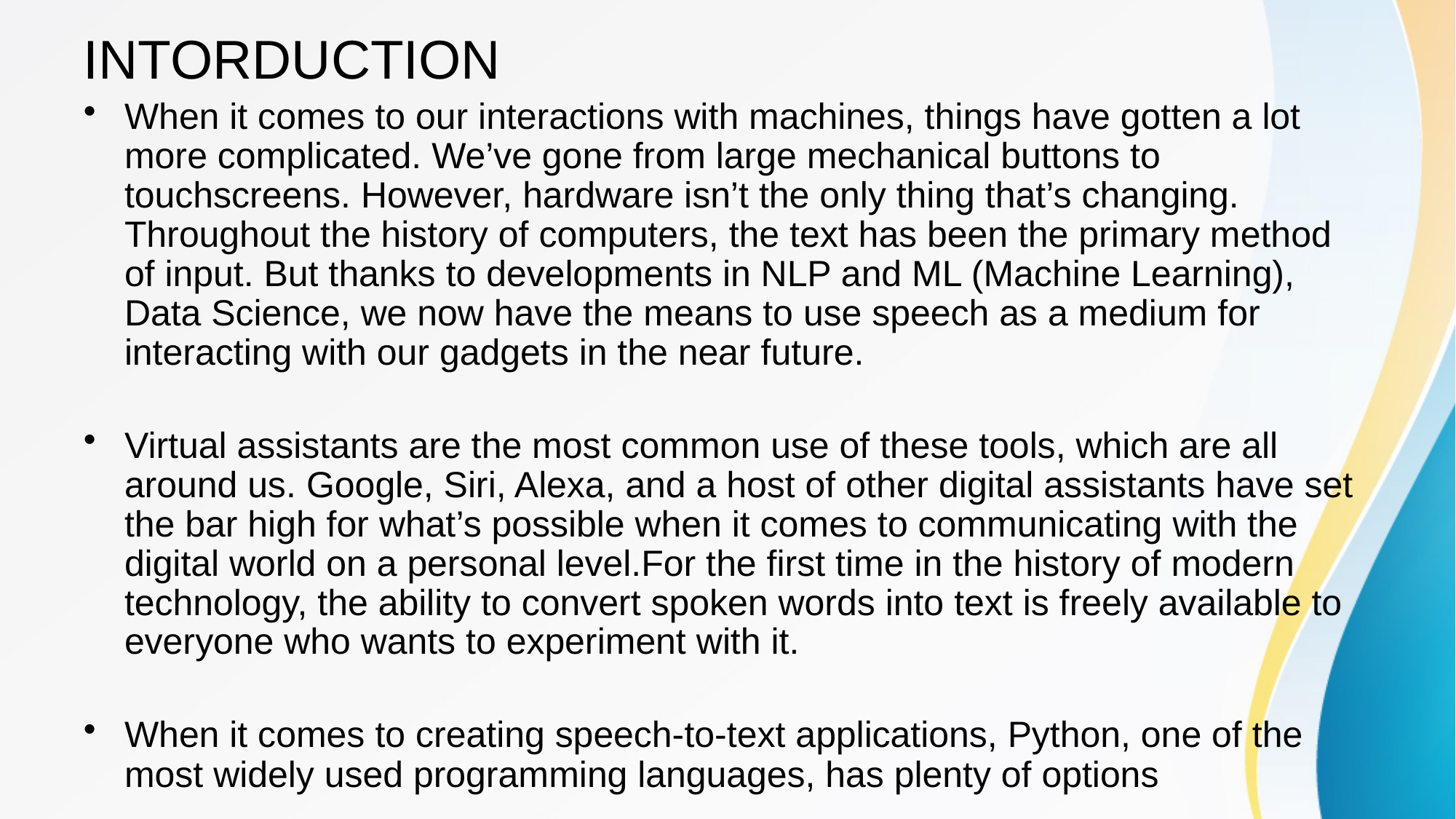

# INTORDUCTION
When it comes to our interactions with machines, things have gotten a lot more complicated. We’ve gone from large mechanical buttons to touchscreens. However, hardware isn’t the only thing that’s changing. Throughout the history of computers, the text has been the primary method of input. But thanks to developments in NLP and ML (Machine Learning), Data Science, we now have the means to use speech as a medium for interacting with our gadgets in the near future.

Virtual assistants are the most common use of these tools, which are all around us. Google, Siri, Alexa, and a host of other digital assistants have set the bar high for what’s possible when it comes to communicating with the digital world on a personal level.For the first time in the history of modern technology, the ability to convert spoken words into text is freely available to everyone who wants to experiment with it.

When it comes to creating speech-to-text applications, Python, one of the most widely used programming languages, has plenty of options